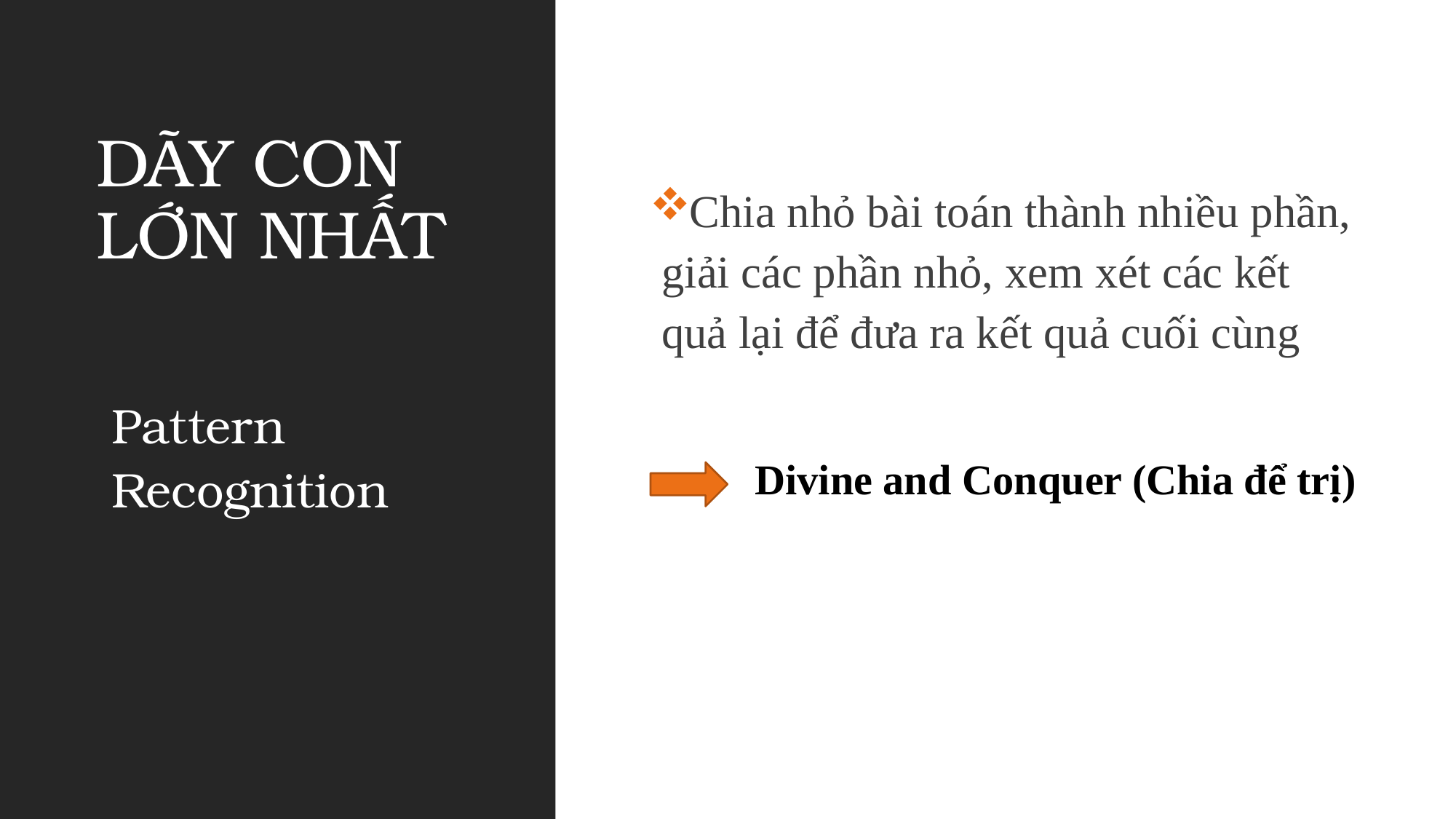

DÃY CON LỚN NHẤT
Chia nhỏ bài toán thành nhiều phần, giải các phần nhỏ, xem xét các kết quả lại để đưa ra kết quả cuối cùng

Pattern Recognition
Divine and Conquer (Chia để trị)

PLATFORM
LUCK BALANCE